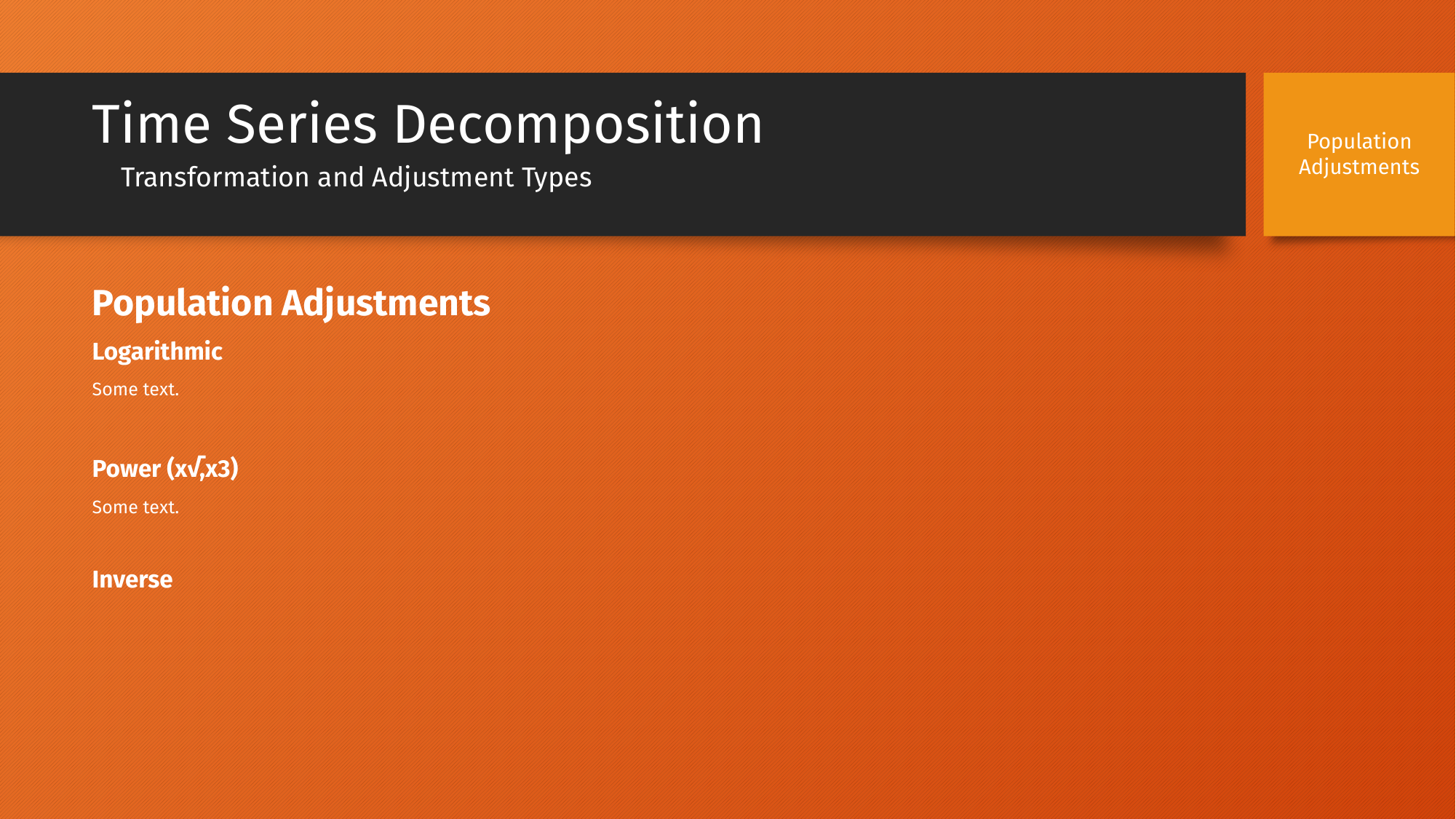

# Time Series Decomposition
Population
Adjustments
Transformation and Adjustment Types
Population Adjustments
Logarithmic
Some text.

Power (x√,x3)
Some text.

Inverse